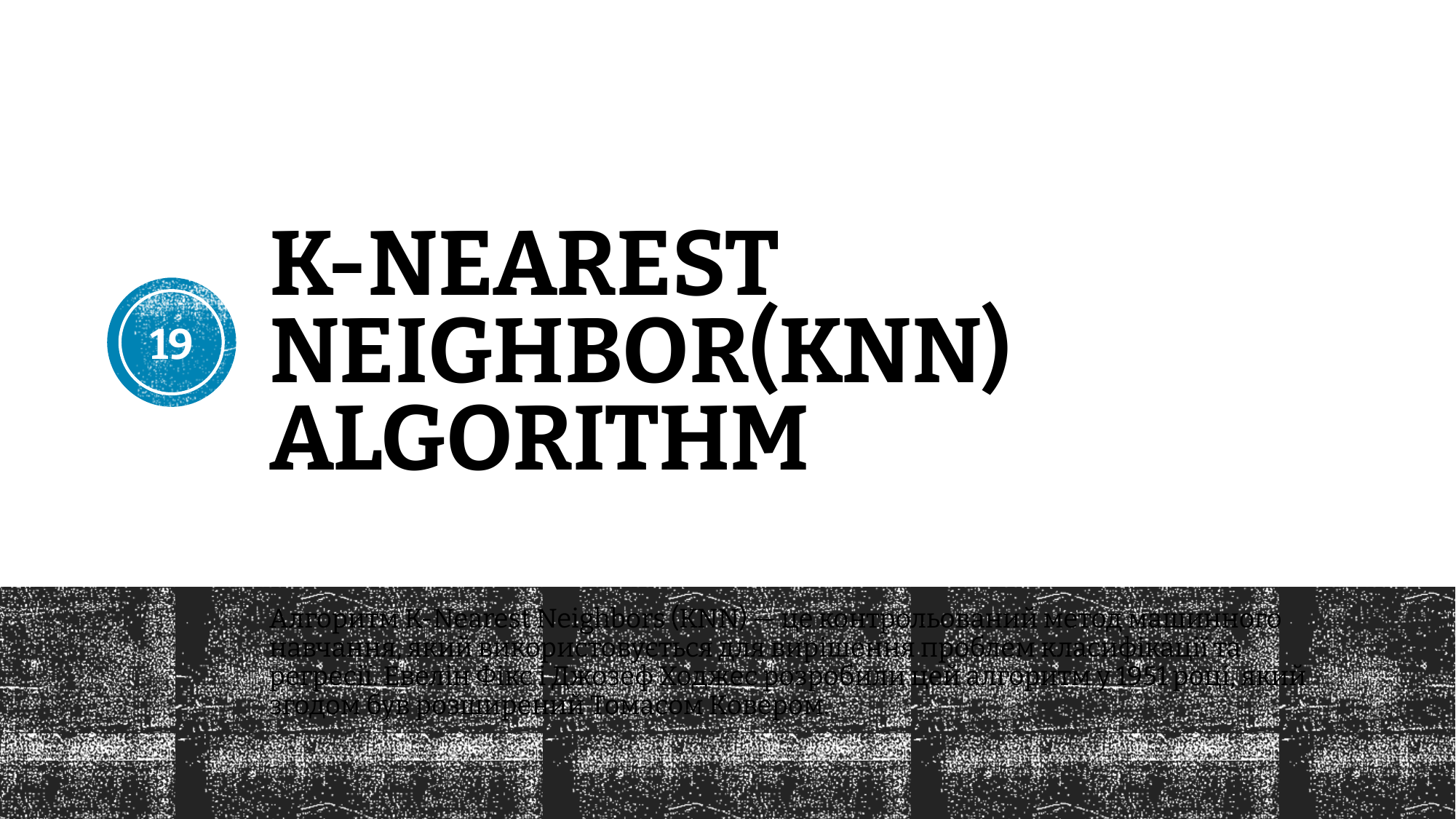

# K-Nearest Neighbor(KNN) Algorithm
19
Алгоритм K-Nearest Neighbors (KNN) — це контрольований метод машинного навчання, який використовується для вирішення проблем класифікації та регресії. Евелін Фікс і Джозеф Ходжес розробили цей алгоритм у 1951 році, який згодом був розширений Томасом Ковером.